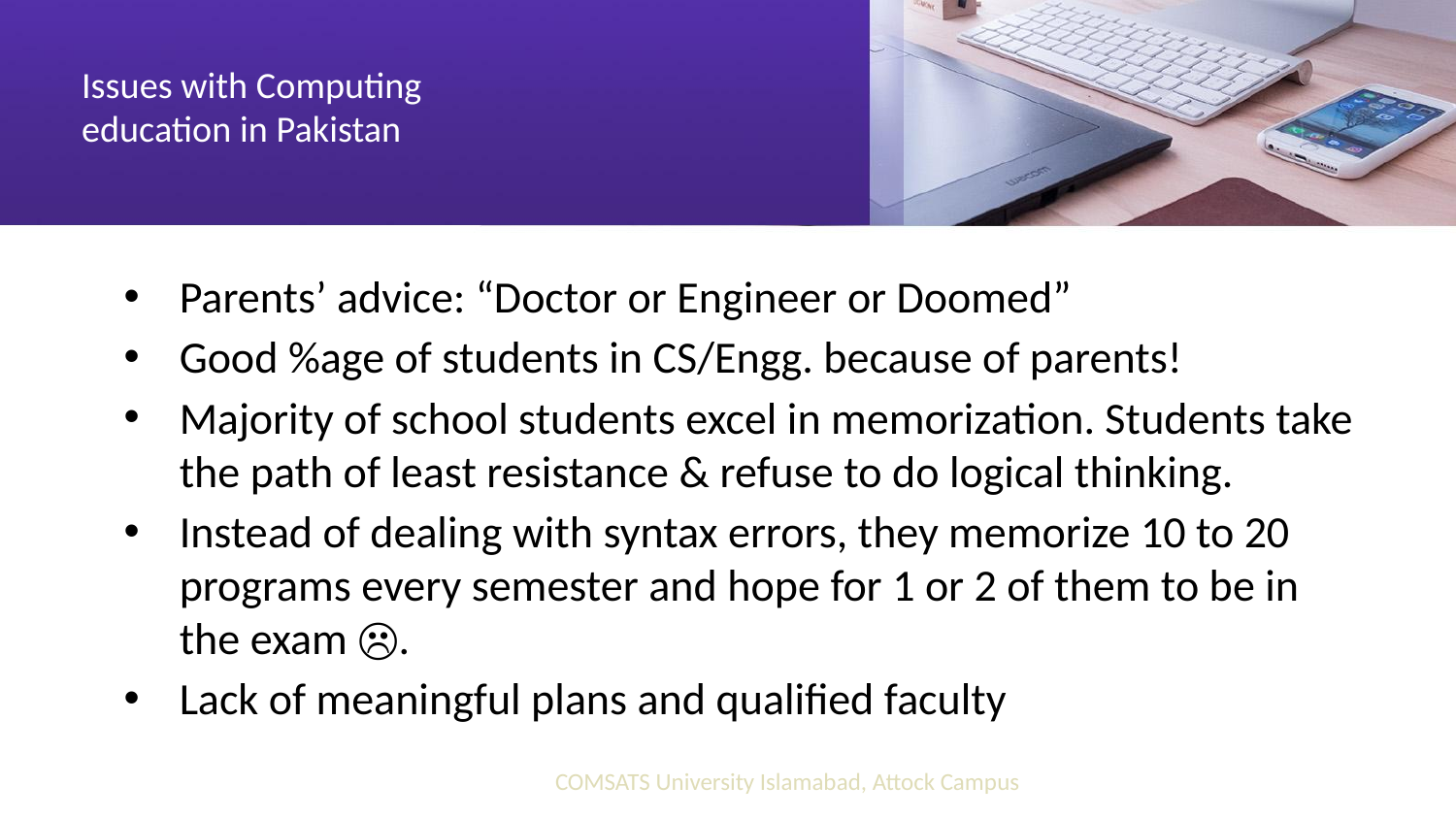

# Issues with Computing education in Pakistan
Parents’ advice: “Doctor or Engineer or Doomed”
Good %age of students in CS/Engg. because of parents!
Majority of school students excel in memorization. Students take the path of least resistance & refuse to do logical thinking.
Instead of dealing with syntax errors, they memorize 10 to 20 programs every semester and hope for 1 or 2 of them to be in the exam ☹.
Lack of meaningful plans and qualified faculty
COMSATS University Islamabad, Attock Campus